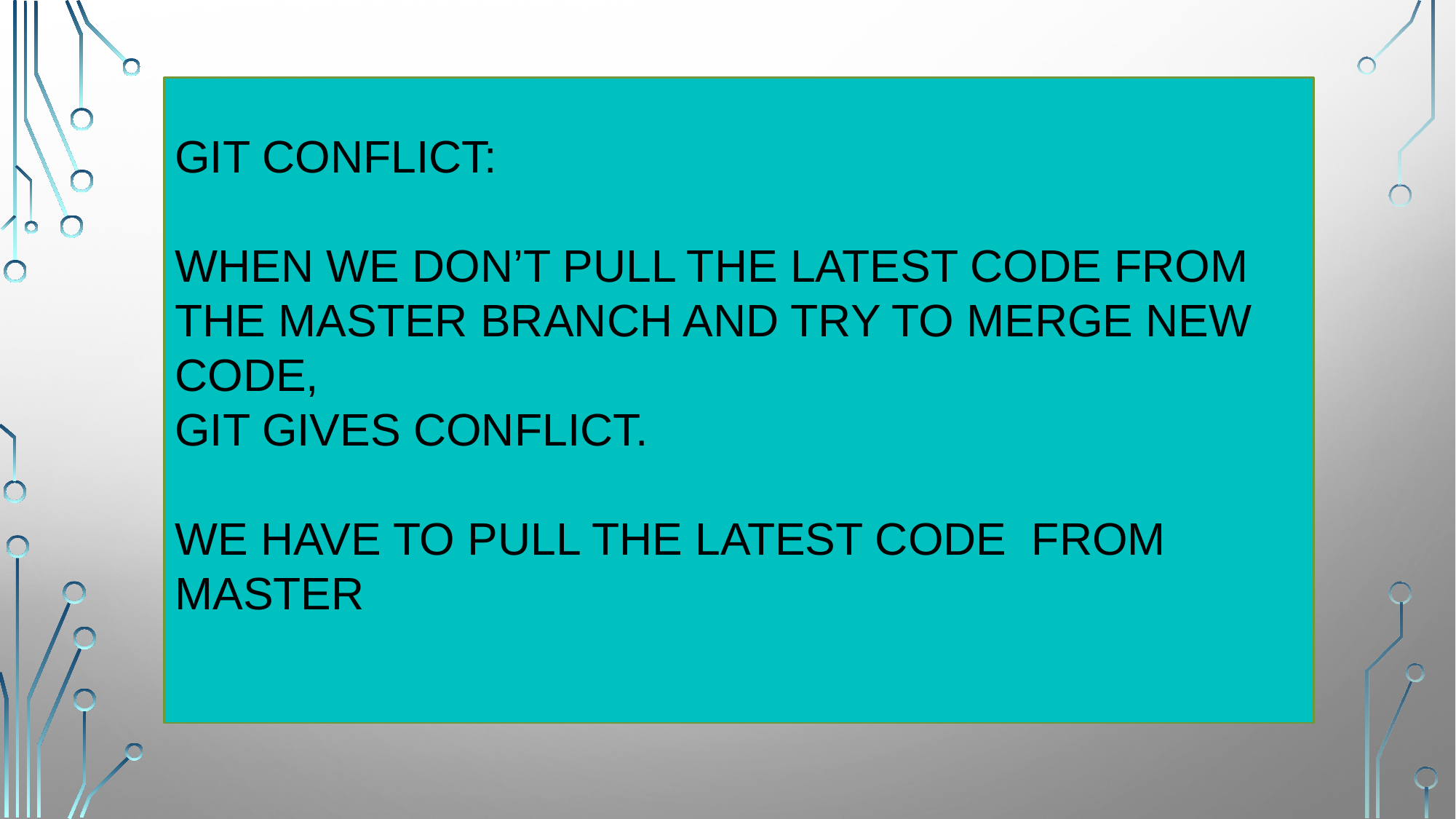

GIT CONFLICT:

WHEN WE DON’T PULL THE LATEST CODE FROM THE MASTER BRANCH AND TRY TO MERGE NEW  CODE,
GIT GIVES CONFLICT.

WE HAVE TO PULL THE LATEST CODE  FROM MASTER